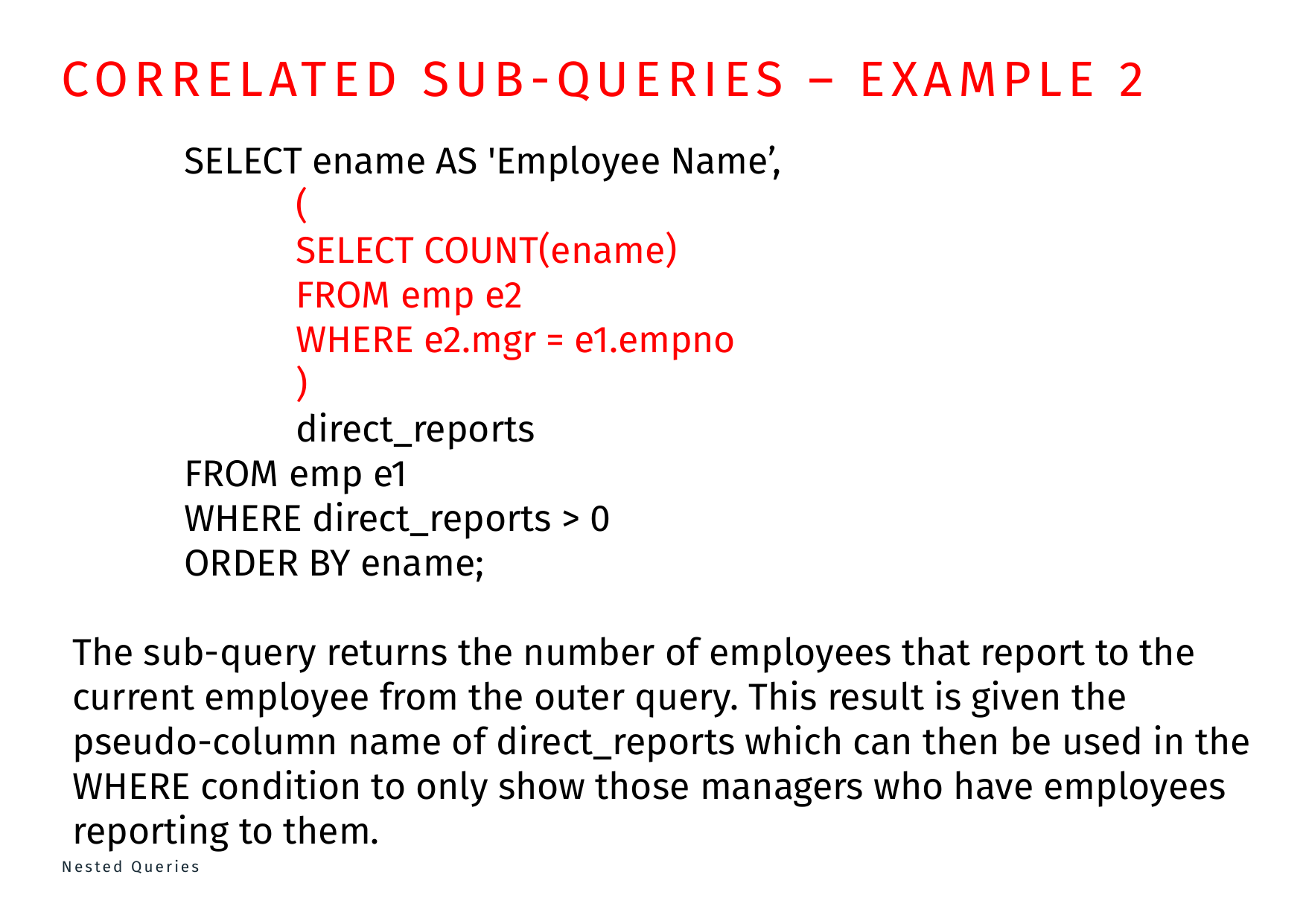

# Correlated sub-queries – example 2
	SELECT ename AS 'Employee Name’,
		(
         		SELECT COUNT(ename)
		FROM emp e2
		WHERE e2.mgr = e1.empno
		)
		direct_reports
	FROM emp e1
	WHERE direct_reports > 0
	ORDER BY ename;

The sub-query returns the number of employees that report to the current employee from the outer query. This result is given the pseudo-column name of direct_reports which can then be used in the WHERE condition to only show those managers who have employees reporting to them.
Nested Queries